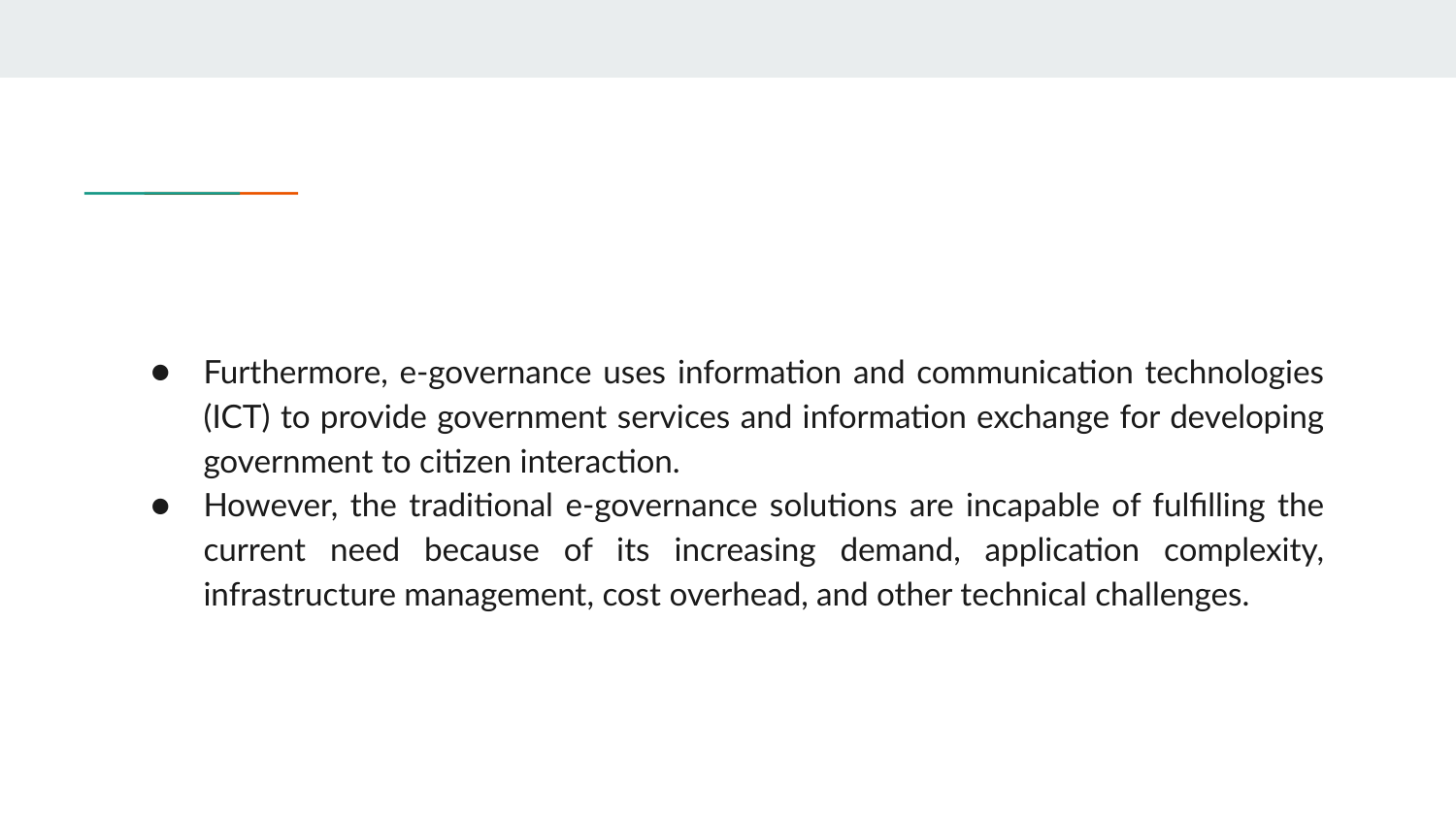

Furthermore, e-governance uses information and communication technologies (ICT) to provide government services and information exchange for developing government to citizen interaction.
However, the traditional e-governance solutions are incapable of fulfilling the current need because of its increasing demand, application complexity, infrastructure management, cost overhead, and other technical challenges.